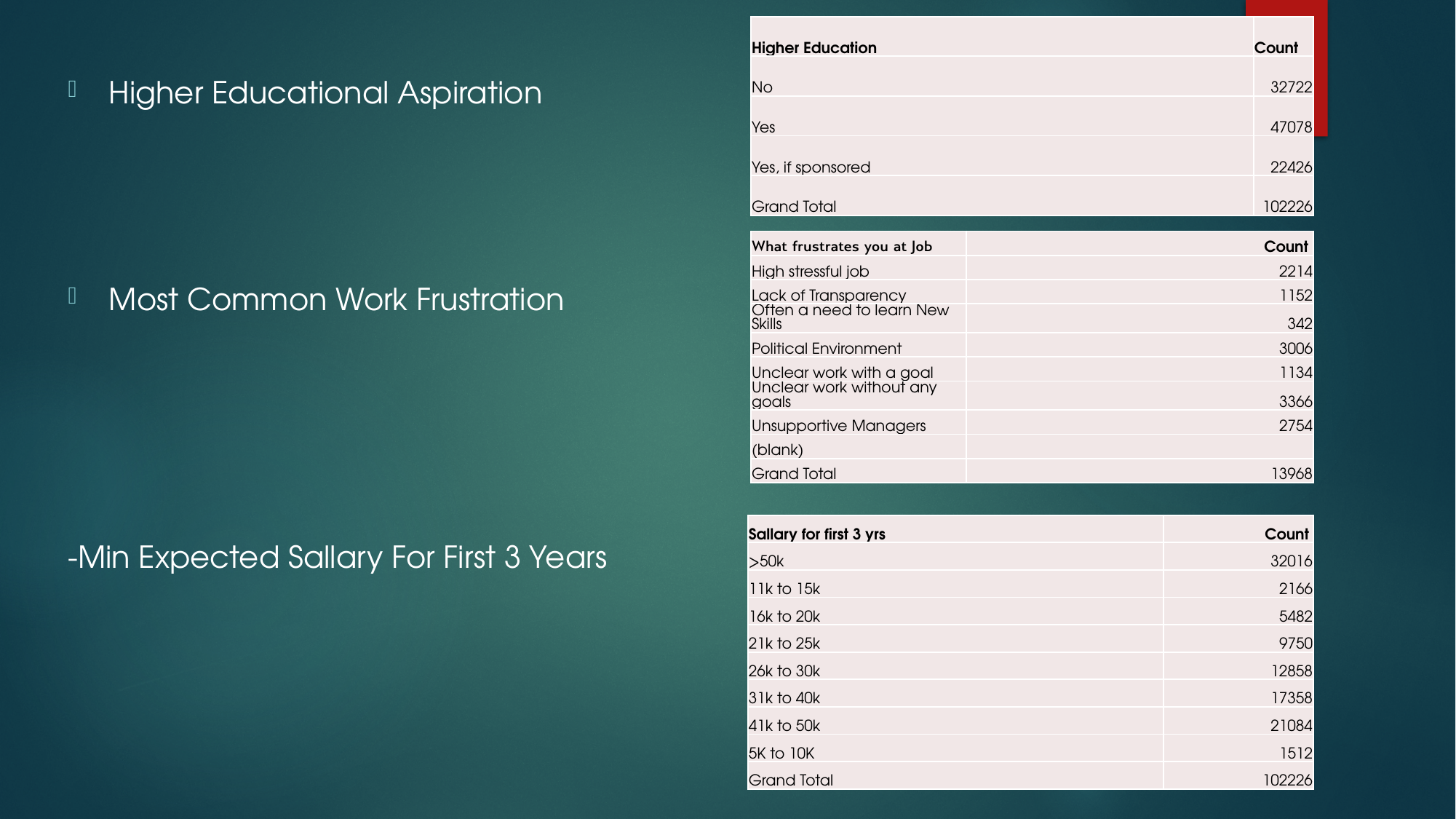

| Higher Education | Count |
| --- | --- |
| No | 32722 |
| Yes | 47078 |
| Yes, if sponsored | 22426 |
| Grand Total | 102226 |

Higher Educational Aspiration

Most Common Work Frustration

-Min Expected Sallary For First 3 Years

| What frustrates you at Job | Count |
| --- | --- |
| High stressful job | 2214 |
| Lack of Transparency | 1152 |
| Often a need to learn New Skills | 342 |
| Political Environment | 3006 |
| Unclear work with a goal | 1134 |
| Unclear work without any goals | 3366 |
| Unsupportive Managers | 2754 |
| (blank) |  |
| Grand Total | 13968 |
| Sallary for first 3 yrs | Count |
| --- | --- |
| >50k | 32016 |
| 11k to 15k | 2166 |
| 16k to 20k | 5482 |
| 21k to 25k | 9750 |
| 26k to 30k | 12858 |
| 31k to 40k | 17358 |
| 41k to 50k | 21084 |
| 5K to 10K | 1512 |
| Grand Total | 102226 |